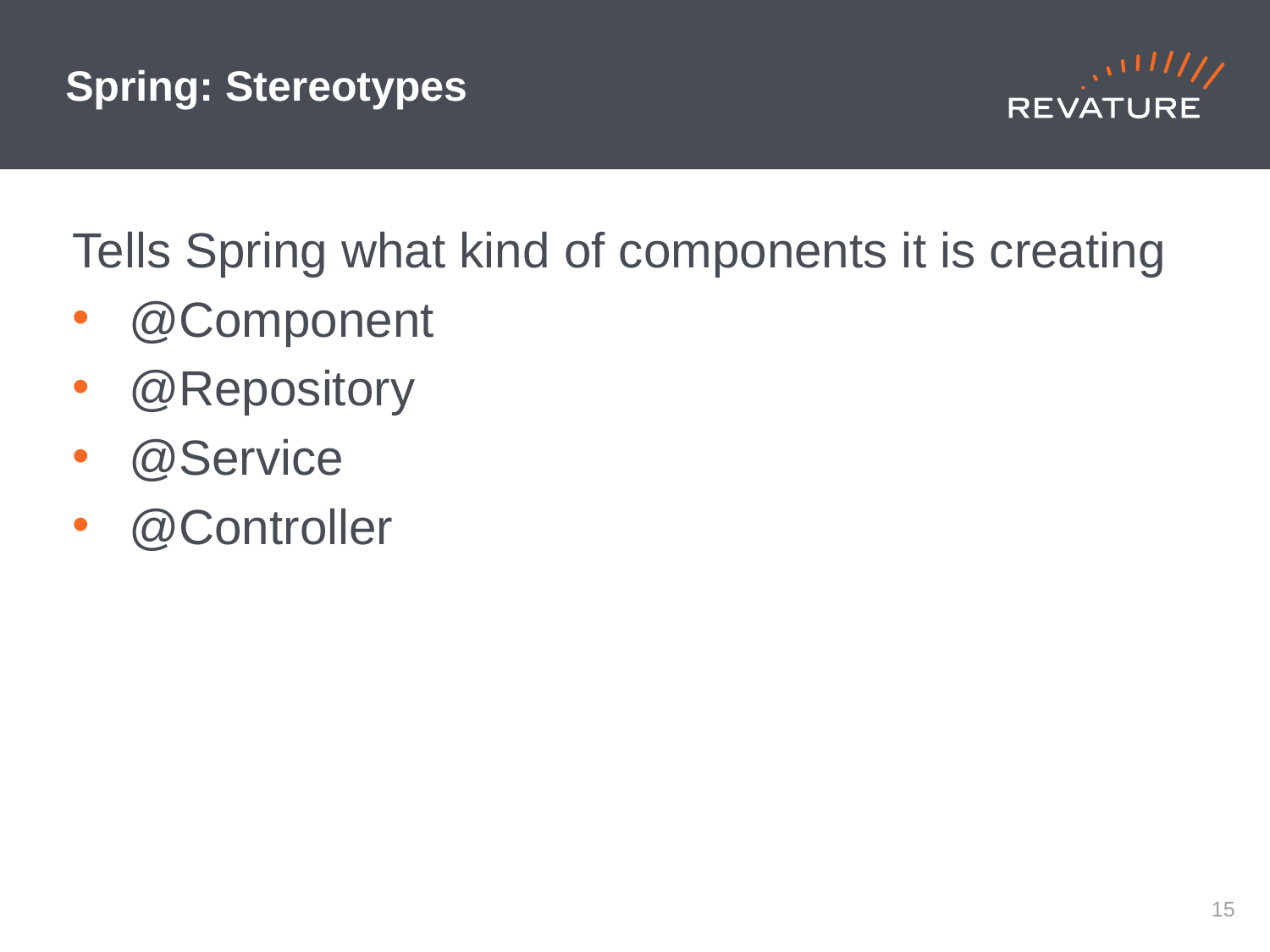

# Spring: Stereotypes
Tells Spring what kind of components it is creating
@Component
@Repository
@Service
@Controller
15